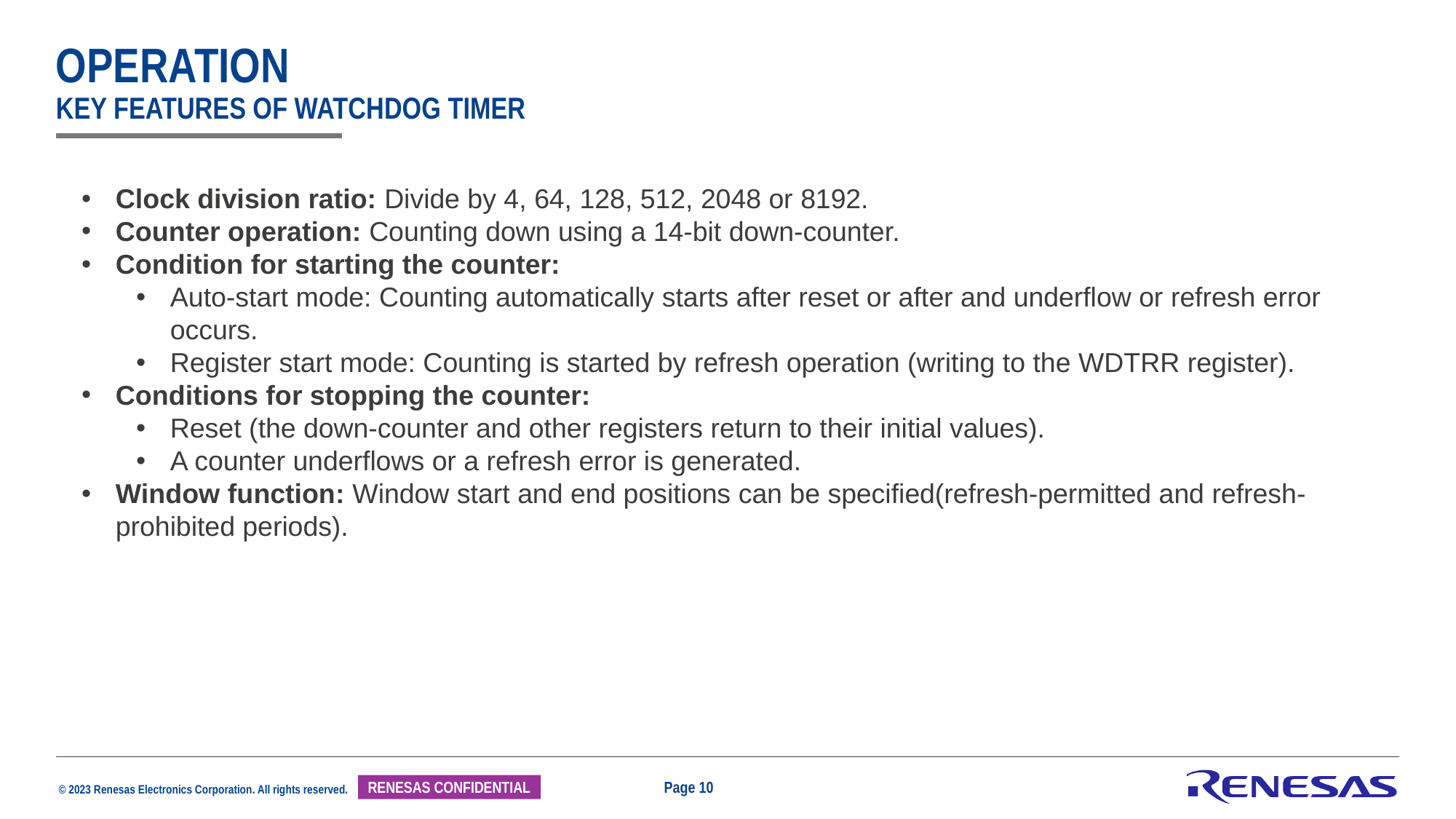

# operation key features of watchdog timer
Clock division ratio: Divide by 4, 64, 128, 512, 2048 or 8192.
Counter operation: Counting down using a 14-bit down-counter.
Condition for starting the counter:
Auto-start mode: Counting automatically starts after reset or after and underflow or refresh error occurs.
Register start mode: Counting is started by refresh operation (writing to the WDTRR register).
Conditions for stopping the counter:
Reset (the down-counter and other registers return to their initial values).
A counter underflows or a refresh error is generated.
Window function: Window start and end positions can be specified(refresh-permitted and refresh- prohibited periods).